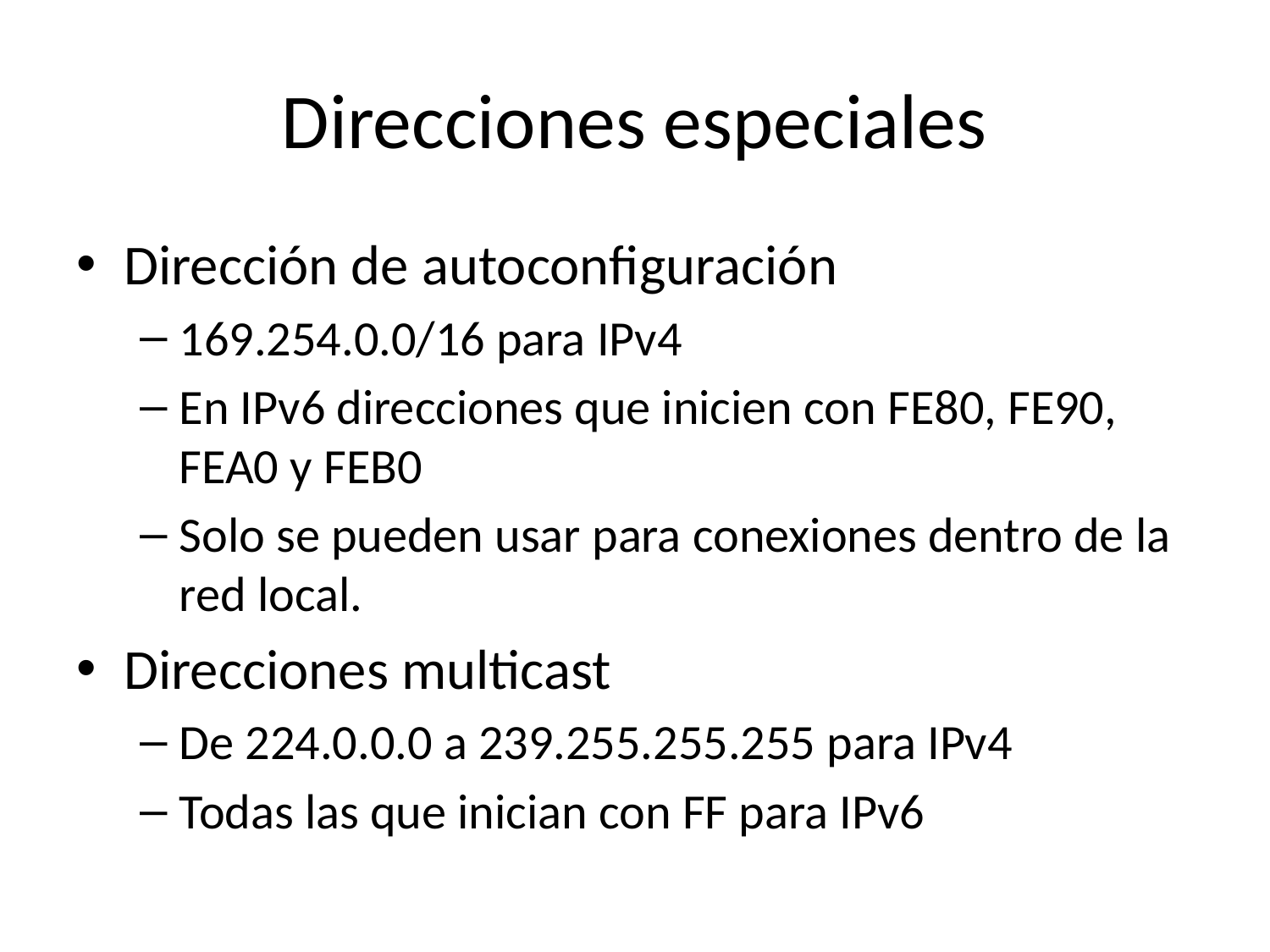

# Direcciones especiales
Dirección de autoconfiguración
169.254.0.0/16 para IPv4
En IPv6 direcciones que inicien con FE80, FE90, FEA0 y FEB0
Solo se pueden usar para conexiones dentro de la red local.
Direcciones multicast
De 224.0.0.0 a 239.255.255.255 para IPv4
Todas las que inician con FF para IPv6